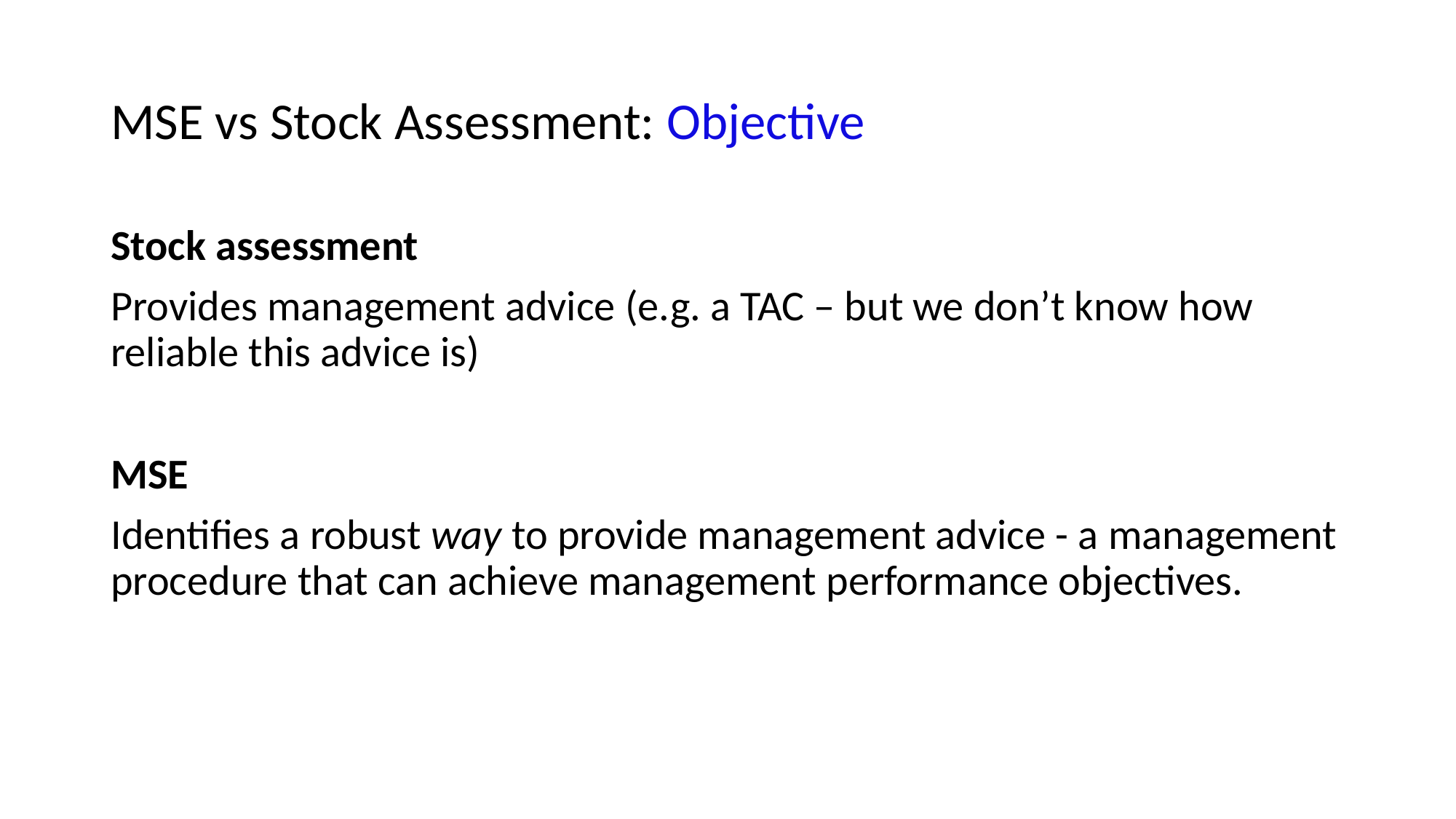

# MSE vs Stock Assessment: Objective
Stock assessment
Provides management advice (e.g. a TAC – but we don’t know how reliable this advice is)

MSE
Identifies a robust way to provide management advice - a management procedure that can achieve management performance objectives.